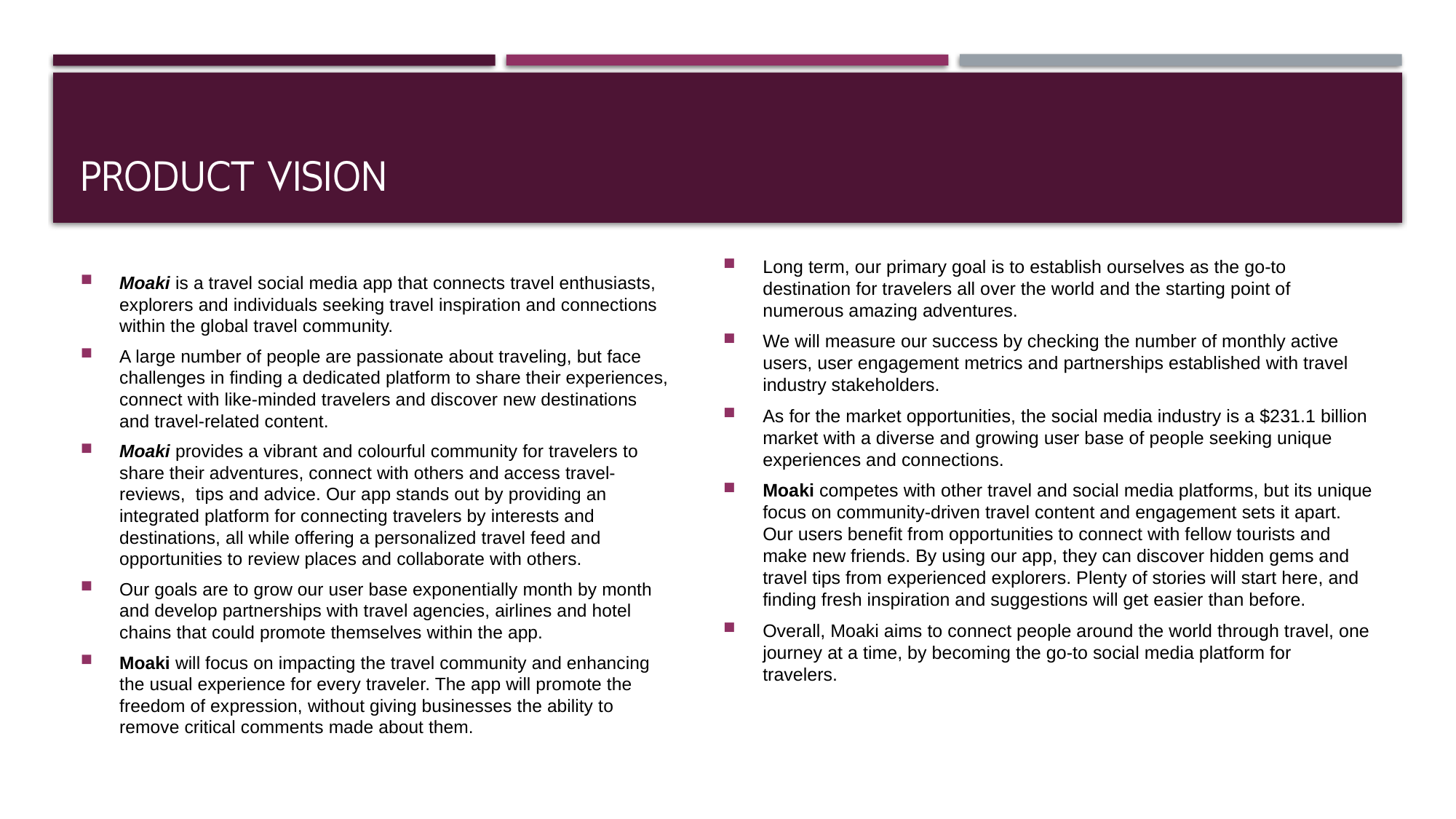

# Product Vision
Long term, our primary goal is to establish ourselves as the go-to destination for travelers all over the world and the starting point of numerous amazing adventures.
We will measure our success by checking the number of monthly active users, user engagement metrics and partnerships established with travel industry stakeholders.
As for the market opportunities, the social media industry is a $231.1 billion market with a diverse and growing user base of people seeking unique experiences and connections.
Moaki competes with other travel and social media platforms, but its unique focus on community-driven travel content and engagement sets it apart. Our users benefit from opportunities to connect with fellow tourists and make new friends. By using our app, they can discover hidden gems and travel tips from experienced explorers. Plenty of stories will start here, and finding fresh inspiration and suggestions will get easier than before.
Overall, Moaki aims to connect people around the world through travel, one journey at a time, by becoming the go-to social media platform for travelers.

Moaki is a travel social media app that connects travel enthusiasts, explorers and individuals seeking travel inspiration and connections within the global travel community.
A large number of people are passionate about traveling, but face challenges in finding a dedicated platform to share their experiences, connect with like-minded travelers and discover new destinations and travel-related content.
Moaki provides a vibrant and colourful community for travelers to share their adventures, connect with others and access travel-reviews,  tips and advice. Our app stands out by providing an integrated platform for connecting travelers by interests and destinations, all while offering a personalized travel feed and opportunities to review places and collaborate with others.
Our goals are to grow our user base exponentially month by month and develop partnerships with travel agencies, airlines and hotel chains that could promote themselves within the app.
Moaki will focus on impacting the travel community and enhancing the usual experience for every traveler. The app will promote the freedom of expression, without giving businesses the ability to remove critical comments made about them.